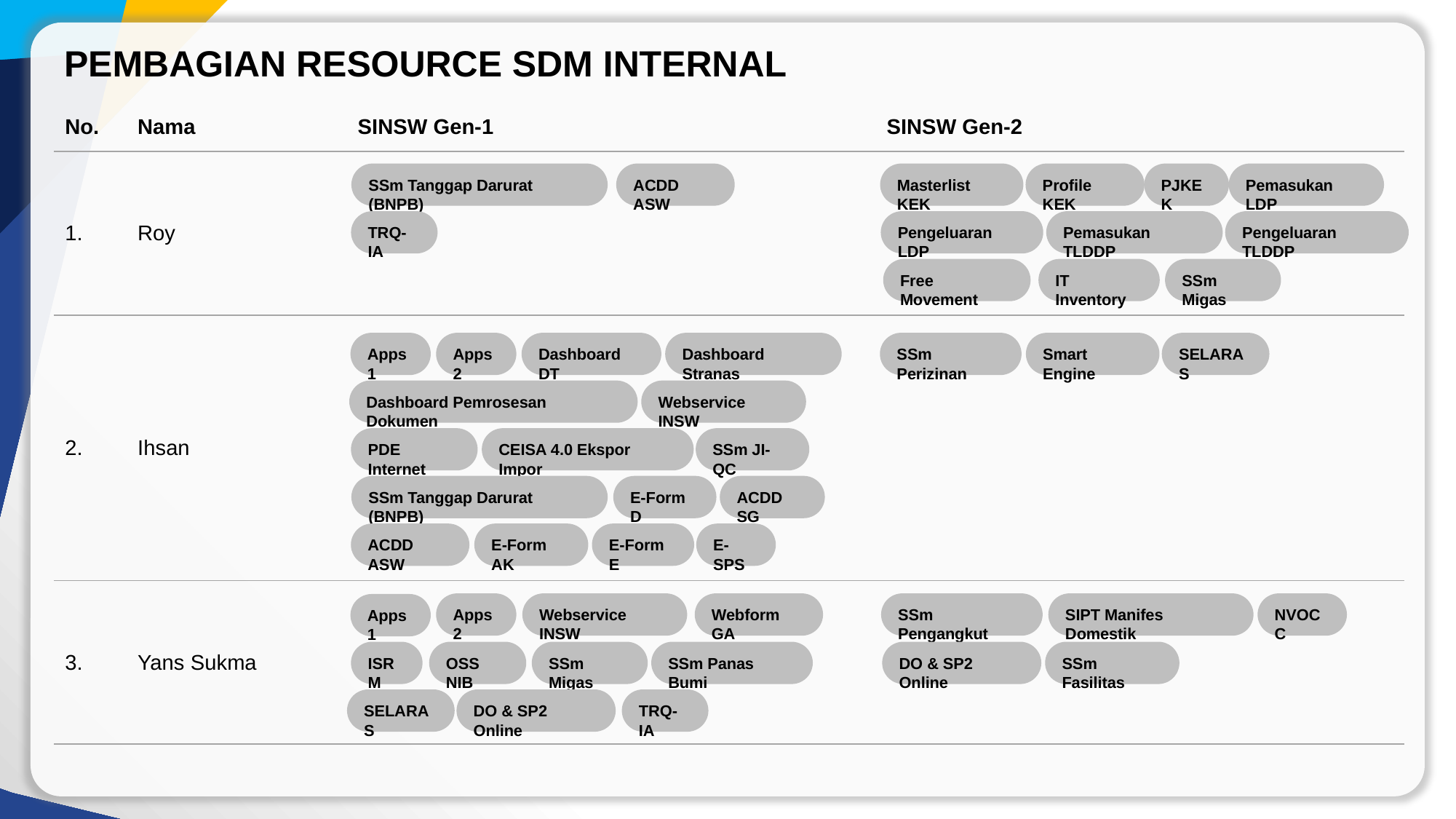

Z

PEMBAGIAN RESOURCE SDM INTERNAL
| No. | Nama | SINSW Gen-1 | SINSW Gen-2 |
| --- | --- | --- | --- |
| 1. | Roy |  |  |
| 2. | Ihsan |  |  |
| 3. | Yans Sukma |  |  |
SSm Tanggap Darurat (BNPB)
ACDD ASW
Masterlist KEK
Profile KEK
PJKEK
Pemasukan LDP
TRQ-IA
Pengeluaran LDP
Pemasukan TLDDP
Pengeluaran TLDDP
Free Movement
IT Inventory
SSm Migas
Apps1
Apps2
Dashboard DT
Dashboard Stranas
SSm Perizinan
Smart Engine
SELARAS
Dashboard Pemrosesan Dokumen
Webservice INSW
PDE Internet
CEISA 4.0 Ekspor Impor
SSm JI-QC
SSm Tanggap Darurat (BNPB)
E-Form D
ACDD SG
ACDD ASW
E-Form AK
E-Form E
E-SPS
Apps2
Webservice INSW
Webform GA
SSm Pengangkut
SIPT Manifes Domestik
NVOCC
Apps1
ISRM
OSS NIB
SSm Migas
SSm Panas Bumi
DO & SP2 Online
SSm Fasilitas
SELARAS
DO & SP2 Online
TRQ-IA